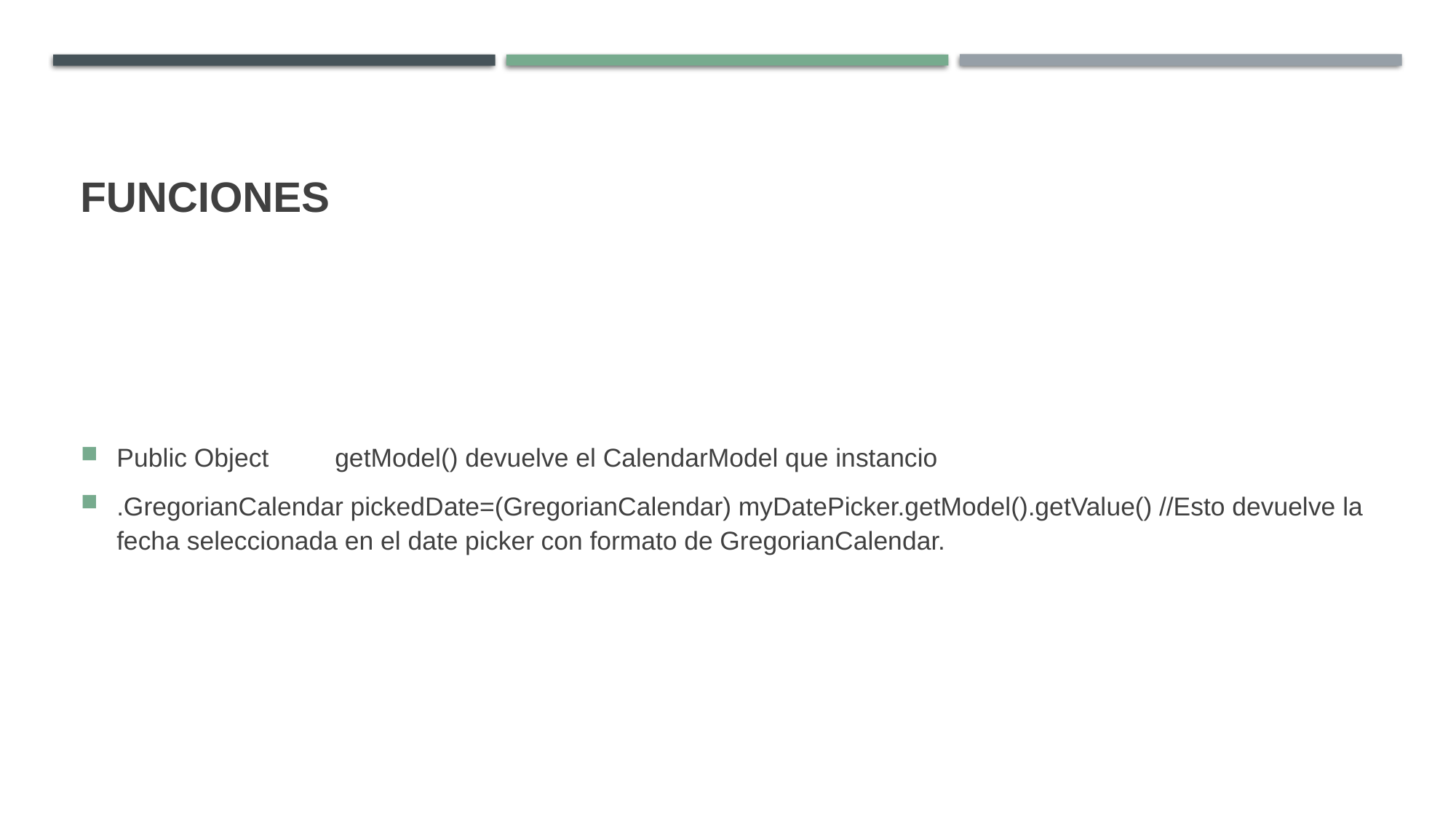

# Funciones
Public Object	getModel() devuelve el CalendarModel que instancio
.GregorianCalendar pickedDate=(GregorianCalendar) myDatePicker.getModel().getValue() //Esto devuelve la fecha seleccionada en el date picker con formato de GregorianCalendar.